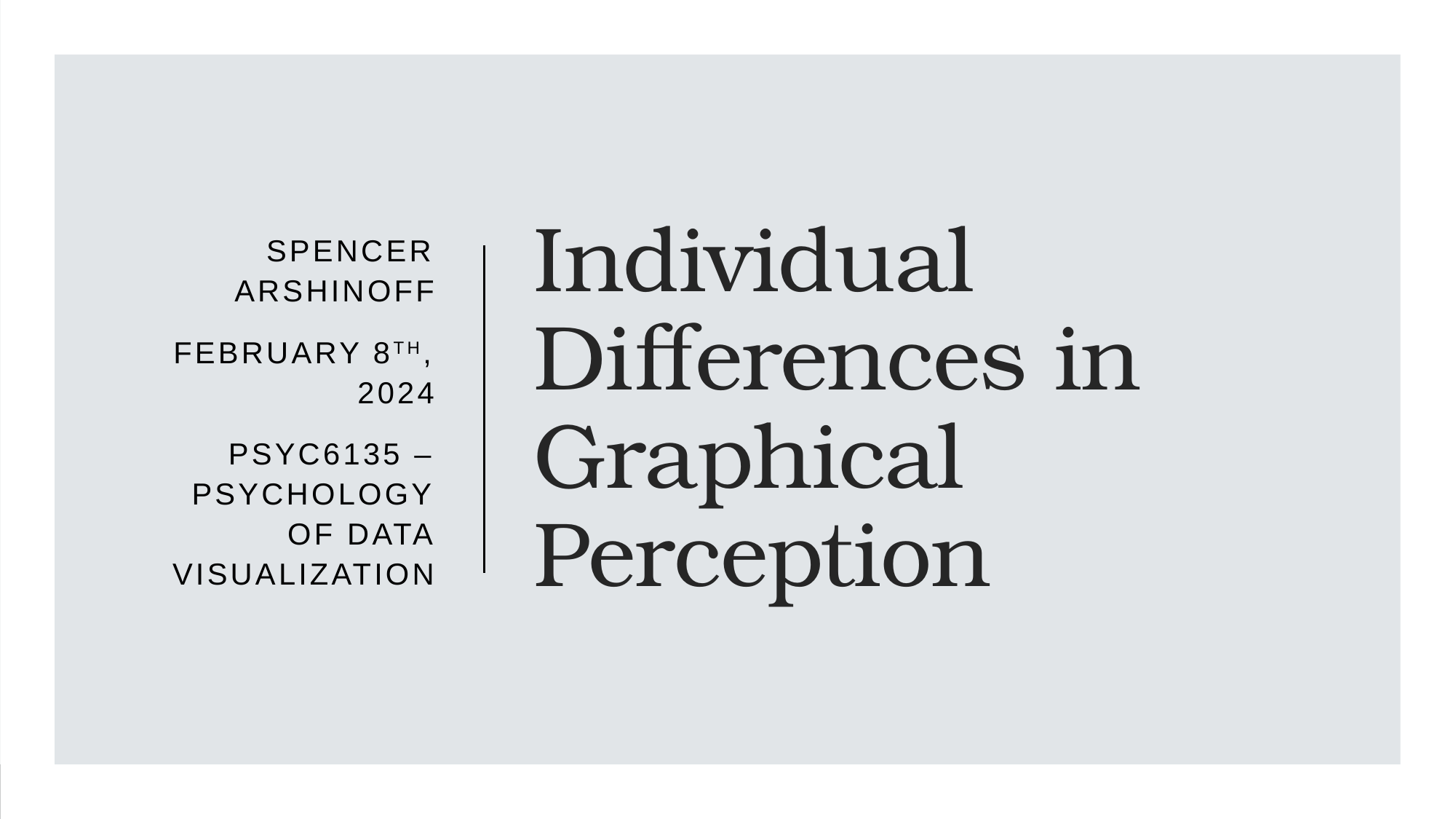

Spencer Arshinoff
February 8th, 2024
PSYC6135 – Psychology of Data Visualization
# Individual Differences in Graphical Perception